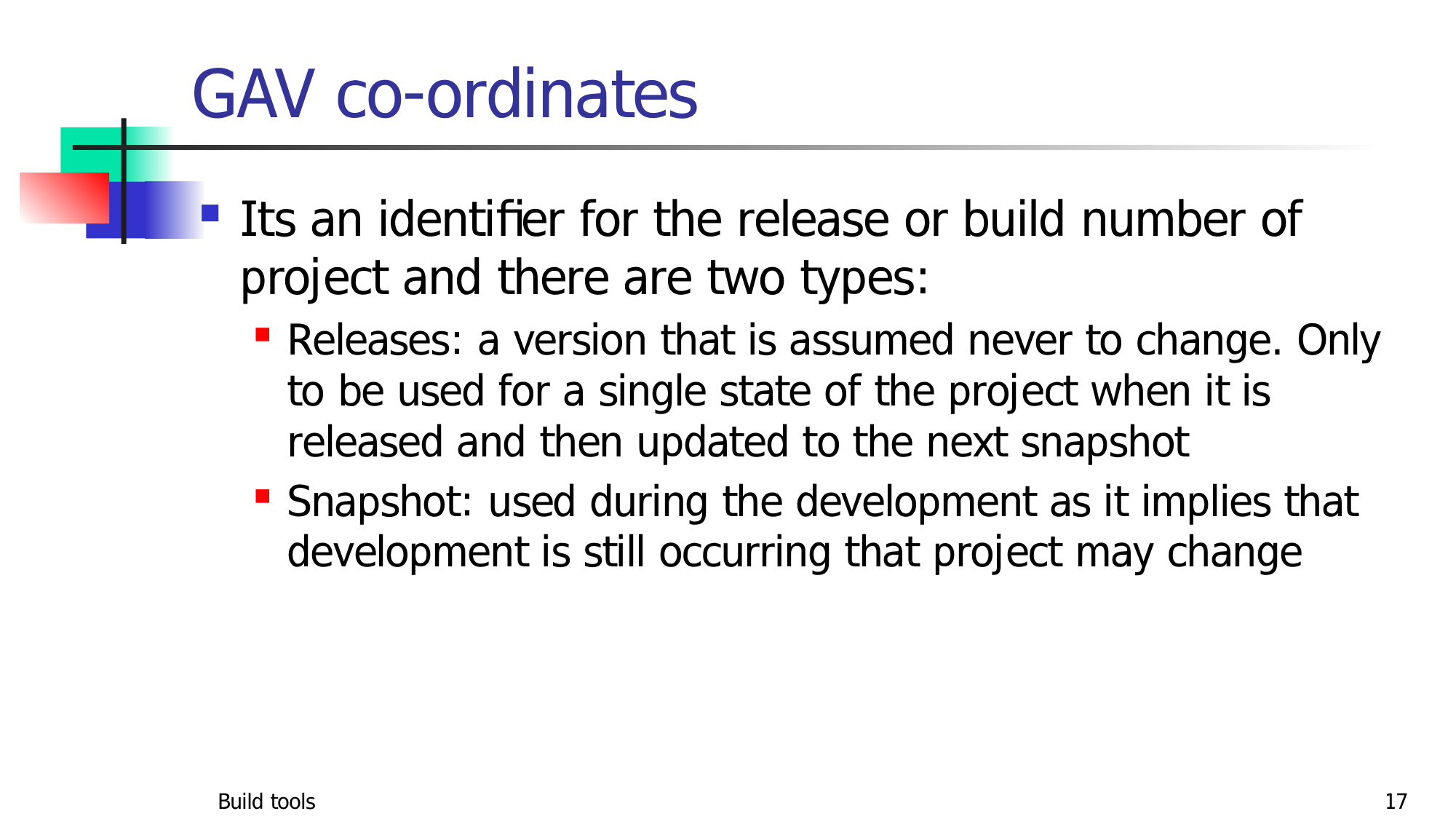

# GAV co-ordinates
Its an identifier for the release or build number of project and there are two types:
Releases: a version that is assumed never to change. Only to be used for a single state of the project when it is released and then updated to the next snapshot
Snapshot: used during the development as it implies that development is still occurring that project may change
Build tools
17